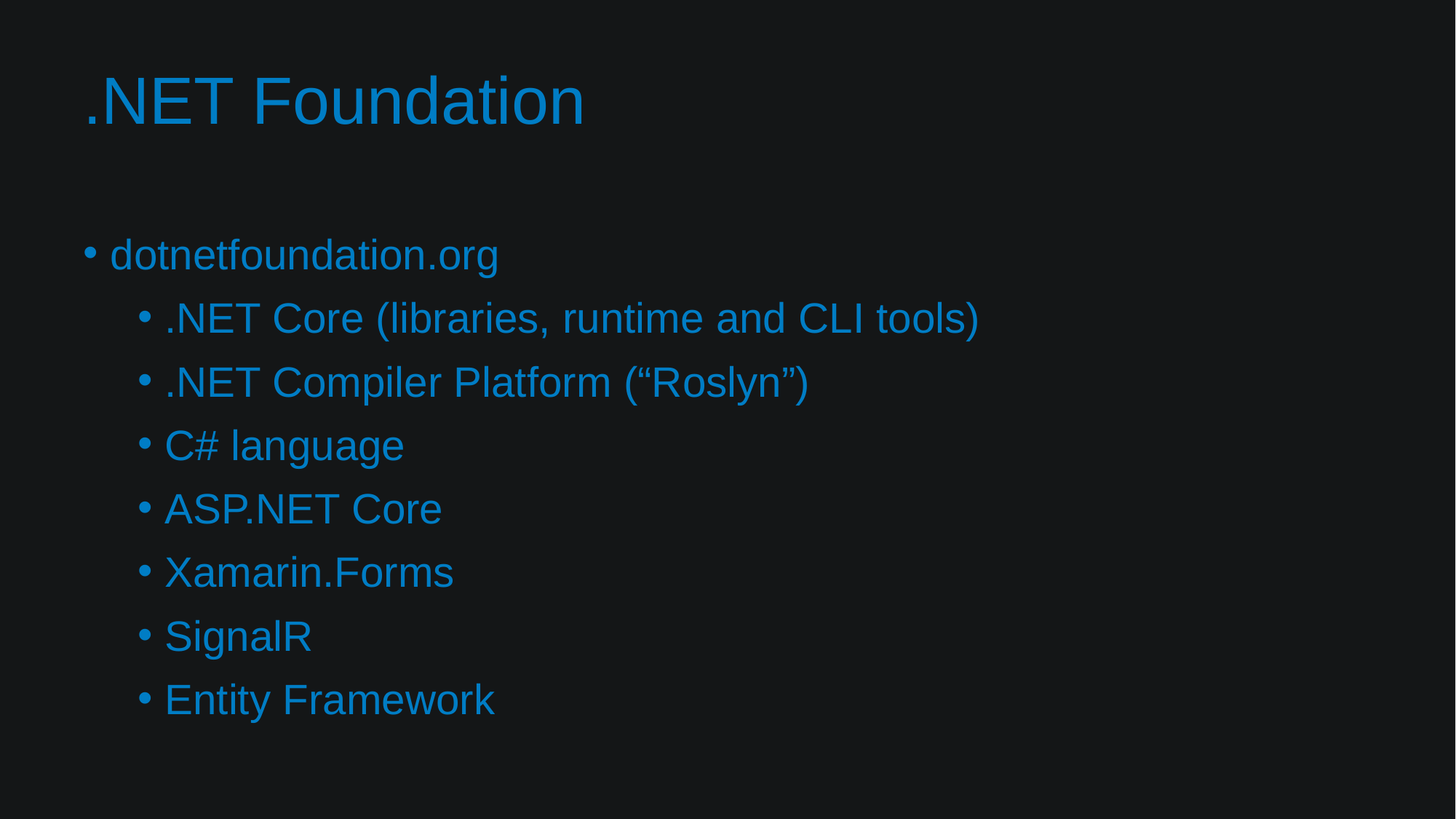

# .NET Foundation
dotnetfoundation.org
.NET Core (libraries, runtime and CLI tools)
.NET Compiler Platform (“Roslyn”)
C# language
ASP.NET Core
Xamarin.Forms
SignalR
Entity Framework